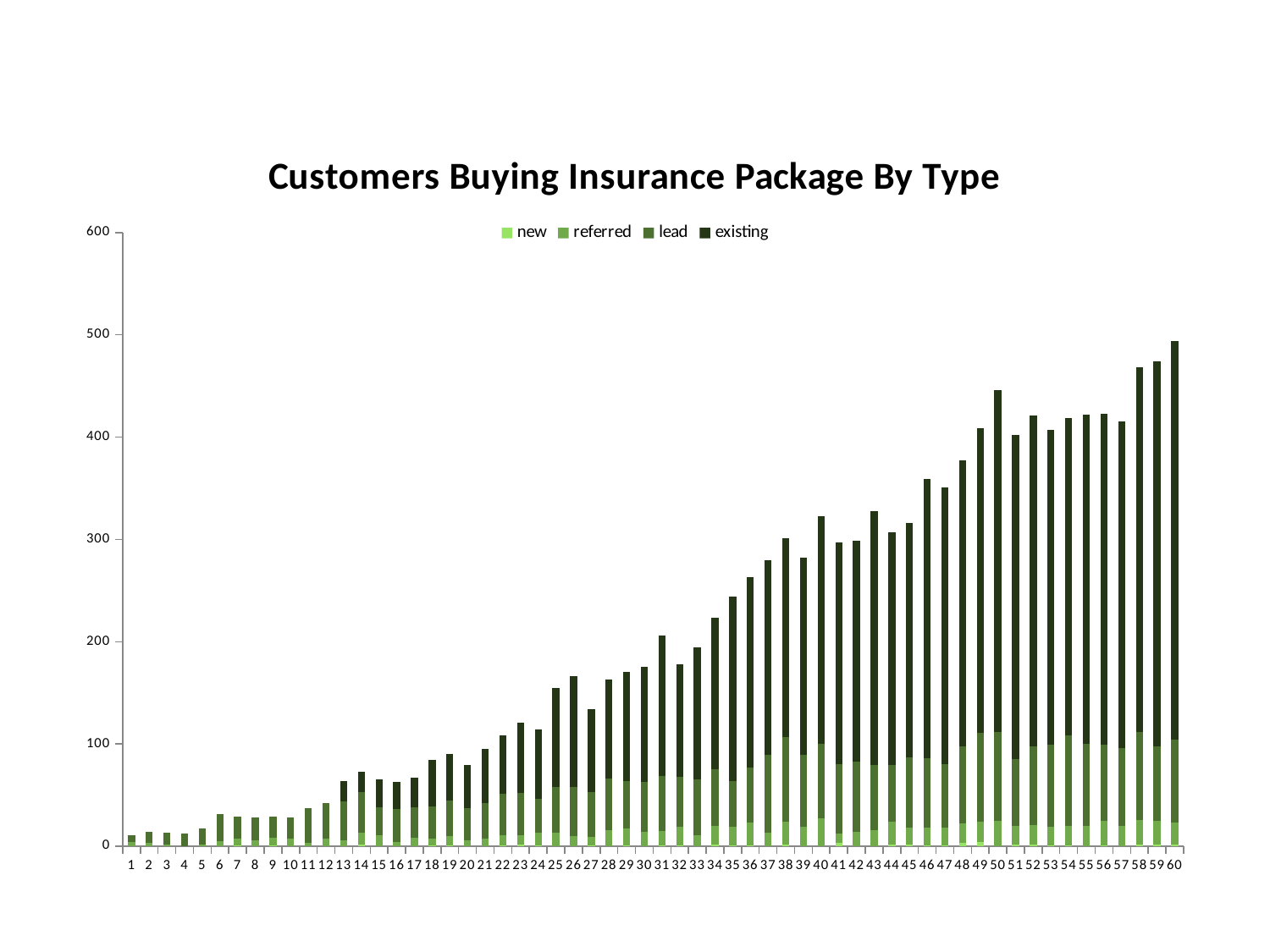

### Chart: Customers Buying Insurance Package By Type

| Category | new | referred | lead | existing |
|---|---|---|---|---|
| 1 | 0.0 | 4.0 | 7.0 | 0.0 |
| 2 | 0.0 | 3.0 | 11.0 | 0.0 |
| 3 | 0.0 | 2.0 | 11.0 | 0.0 |
| 4 | 0.0 | 0.0 | 12.0 | 0.0 |
| 5 | 0.0 | 2.0 | 15.0 | 0.0 |
| 6 | 0.0 | 5.0 | 26.0 | 0.0 |
| 7 | 1.0 | 6.0 | 22.0 | 0.0 |
| 8 | 0.0 | 6.0 | 22.0 | 0.0 |
| 9 | 1.0 | 7.0 | 21.0 | 0.0 |
| 10 | 0.0 | 7.0 | 21.0 | 0.0 |
| 11 | 0.0 | 3.0 | 34.0 | 0.0 |
| 12 | 0.0 | 7.0 | 35.0 | 0.0 |
| 13 | 0.0 | 6.0 | 38.0 | 20.0 |
| 14 | 2.0 | 11.0 | 40.0 | 20.0 |
| 15 | 0.0 | 11.0 | 27.0 | 27.0 |
| 16 | 0.0 | 4.0 | 32.0 | 27.0 |
| 17 | 0.0 | 8.0 | 30.0 | 29.0 |
| 18 | 1.0 | 6.0 | 32.0 | 45.0 |
| 19 | 1.0 | 9.0 | 35.0 | 45.0 |
| 20 | 0.0 | 6.0 | 31.0 | 42.0 |
| 21 | 0.0 | 7.0 | 35.0 | 53.0 |
| 22 | 1.0 | 10.0 | 40.0 | 57.0 |
| 23 | 2.0 | 9.0 | 41.0 | 69.0 |
| 24 | 1.0 | 12.0 | 33.0 | 68.0 |
| 25 | 0.0 | 13.0 | 45.0 | 97.0 |
| 26 | 0.0 | 10.0 | 48.0 | 108.0 |
| 27 | 1.0 | 8.0 | 44.0 | 81.0 |
| 28 | 0.0 | 16.0 | 50.0 | 97.0 |
| 29 | 1.0 | 16.0 | 47.0 | 106.0 |
| 30 | 0.0 | 14.0 | 49.0 | 112.0 |
| 31 | 1.0 | 14.0 | 54.0 | 137.0 |
| 32 | 1.0 | 18.0 | 49.0 | 110.0 |
| 33 | 0.0 | 11.0 | 54.0 | 129.0 |
| 34 | 2.0 | 18.0 | 55.0 | 148.0 |
| 35 | 1.0 | 18.0 | 45.0 | 180.0 |
| 36 | 1.0 | 22.0 | 54.0 | 186.0 |
| 37 | 0.0 | 13.0 | 76.0 | 191.0 |
| 38 | 2.0 | 22.0 | 83.0 | 194.0 |
| 39 | 0.0 | 19.0 | 70.0 | 193.0 |
| 40 | 0.0 | 27.0 | 73.0 | 223.0 |
| 41 | 3.0 | 9.0 | 68.0 | 217.0 |
| 42 | 0.0 | 14.0 | 69.0 | 216.0 |
| 43 | 0.0 | 16.0 | 63.0 | 249.0 |
| 44 | 2.0 | 22.0 | 55.0 | 228.0 |
| 45 | 2.0 | 16.0 | 69.0 | 229.0 |
| 46 | 1.0 | 17.0 | 68.0 | 273.0 |
| 47 | 1.0 | 17.0 | 62.0 | 271.0 |
| 48 | 3.0 | 19.0 | 76.0 | 279.0 |
| 49 | 4.0 | 20.0 | 87.0 | 298.0 |
| 50 | 0.0 | 25.0 | 87.0 | 334.0 |
| 51 | 2.0 | 18.0 | 65.0 | 317.0 |
| 52 | 2.0 | 19.0 | 77.0 | 323.0 |
| 53 | 1.0 | 18.0 | 80.0 | 308.0 |
| 54 | 1.0 | 19.0 | 88.0 | 311.0 |
| 55 | 0.0 | 20.0 | 80.0 | 322.0 |
| 56 | 1.0 | 24.0 | 74.0 | 324.0 |
| 57 | 0.0 | 20.0 | 76.0 | 319.0 |
| 58 | 2.0 | 24.0 | 86.0 | 356.0 |
| 59 | 2.0 | 23.0 | 73.0 | 376.0 |
| 60 | 2.0 | 21.0 | 81.0 | 390.0 |